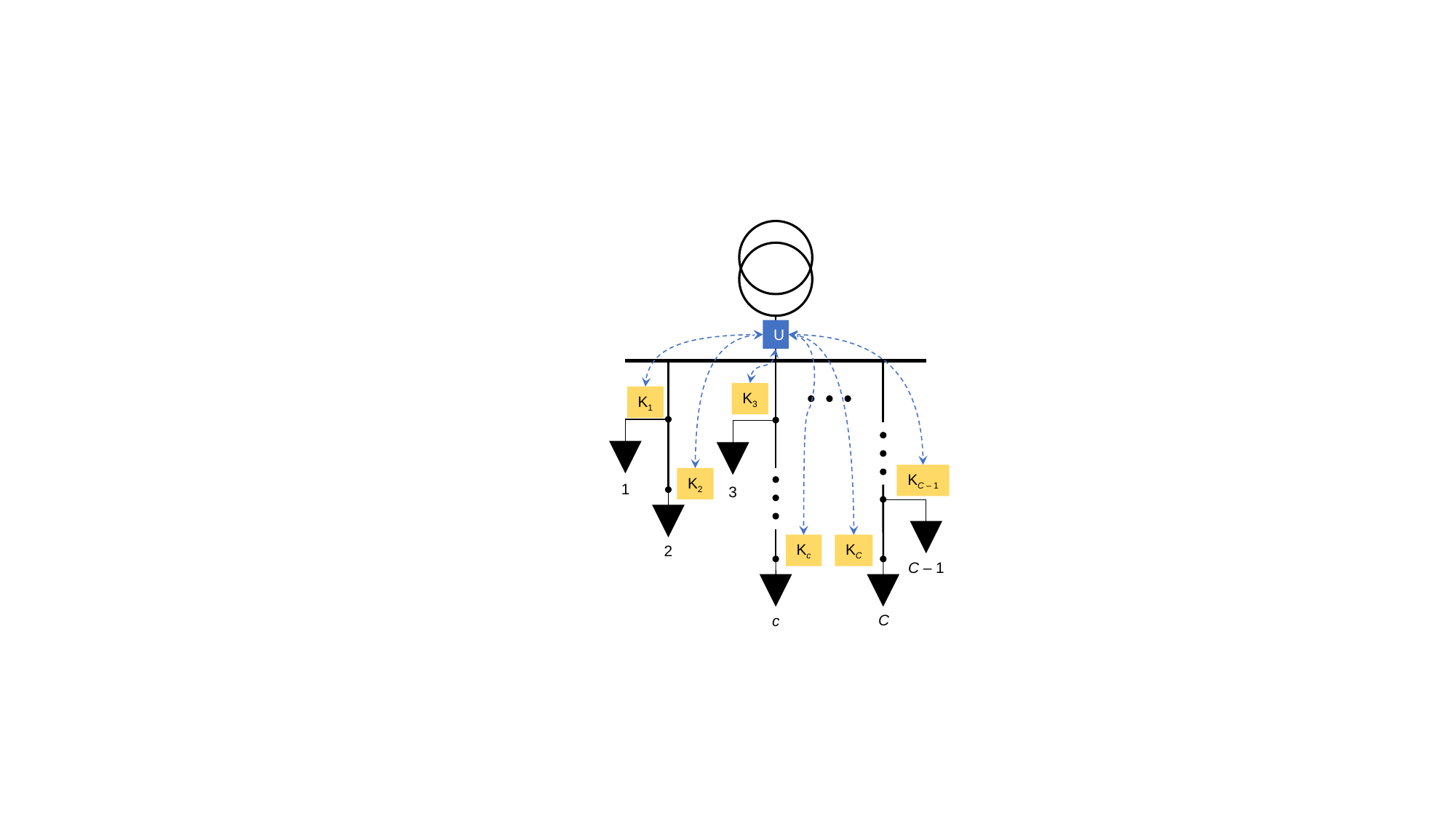

U

K3
K1

KC – 1
K2
1
3

Kc
KC
2
C – 1

C
c